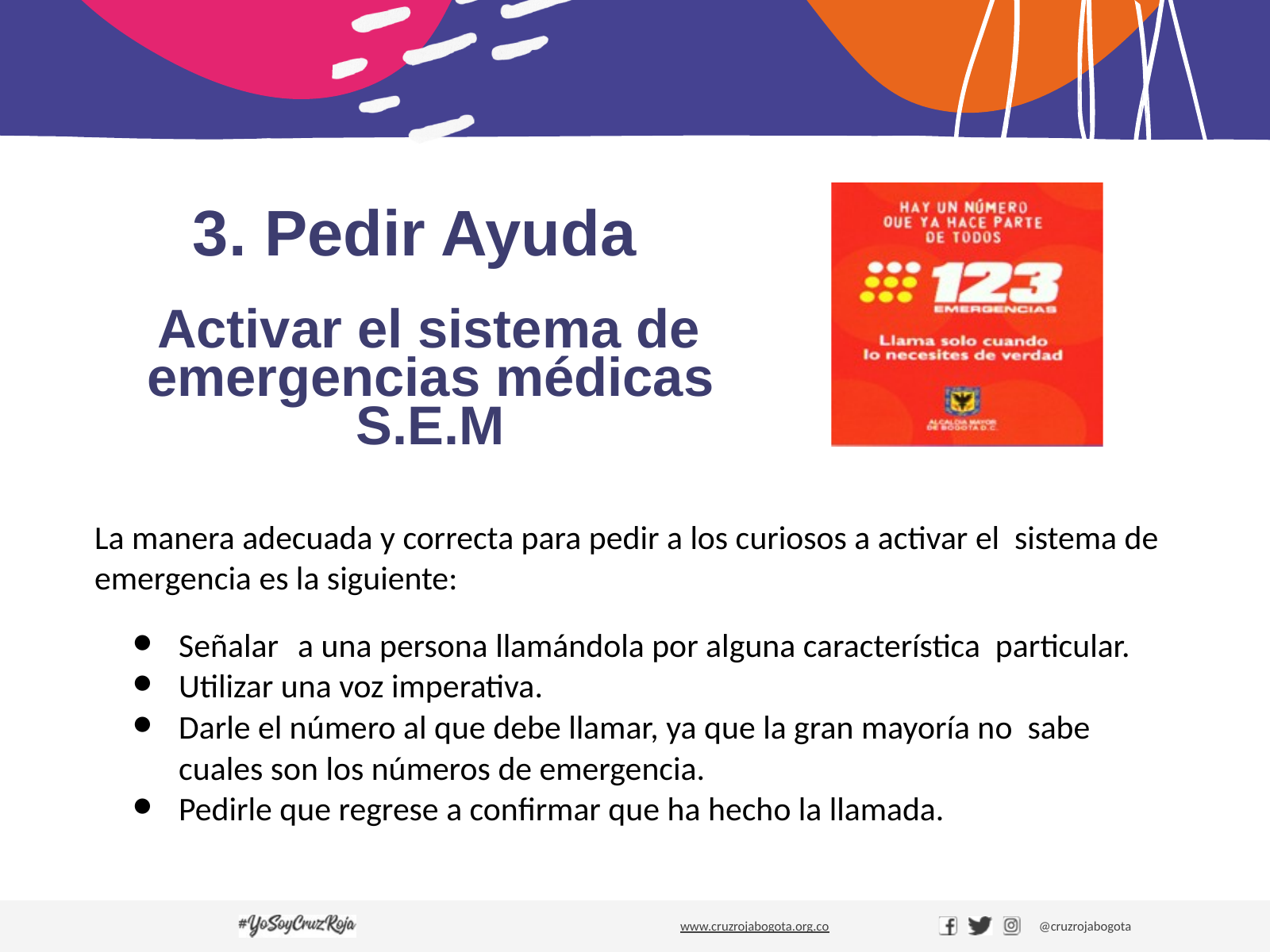

# 3. Pedir Ayuda
Activar el sistema de  emergencias médicas S.E.M
La manera adecuada y correcta para pedir a los curiosos a activar el  sistema de emergencia es la siguiente:
Señalar	a una persona llamándola por alguna característica  particular.
Utilizar una voz imperativa.
Darle el número al que debe llamar, ya que la gran mayoría no  sabe cuales son los números de emergencia.
Pedirle que regrese a confirmar que ha hecho la llamada.

www.cruzrojabogota.org.co
@cruzrojabogota